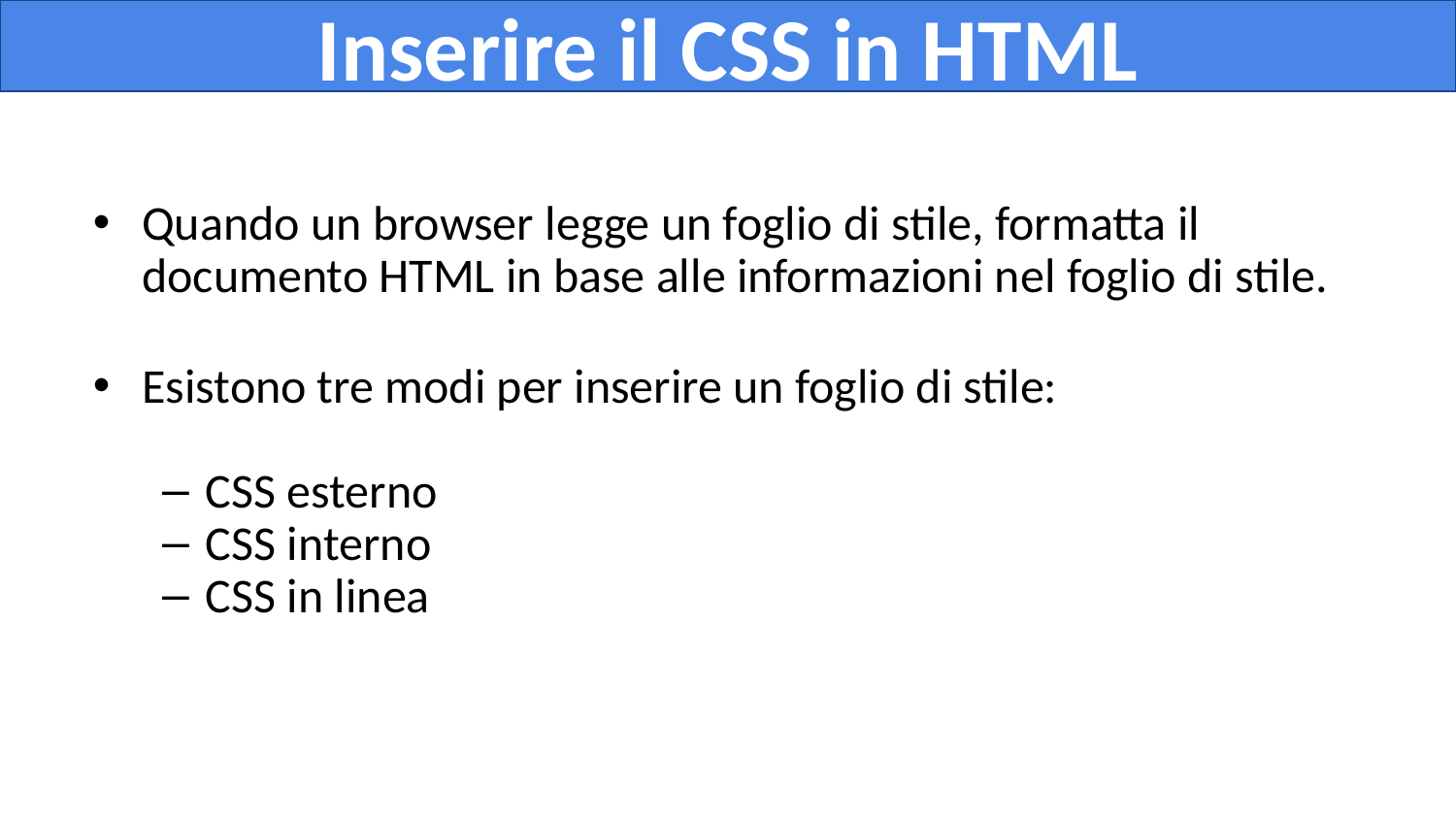

# Inserire il CSS in HTML
Quando un browser legge un foglio di stile, formatta il documento HTML in base alle informazioni nel foglio di stile.
Esistono tre modi per inserire un foglio di stile:

CSS esterno
CSS interno
CSS in linea